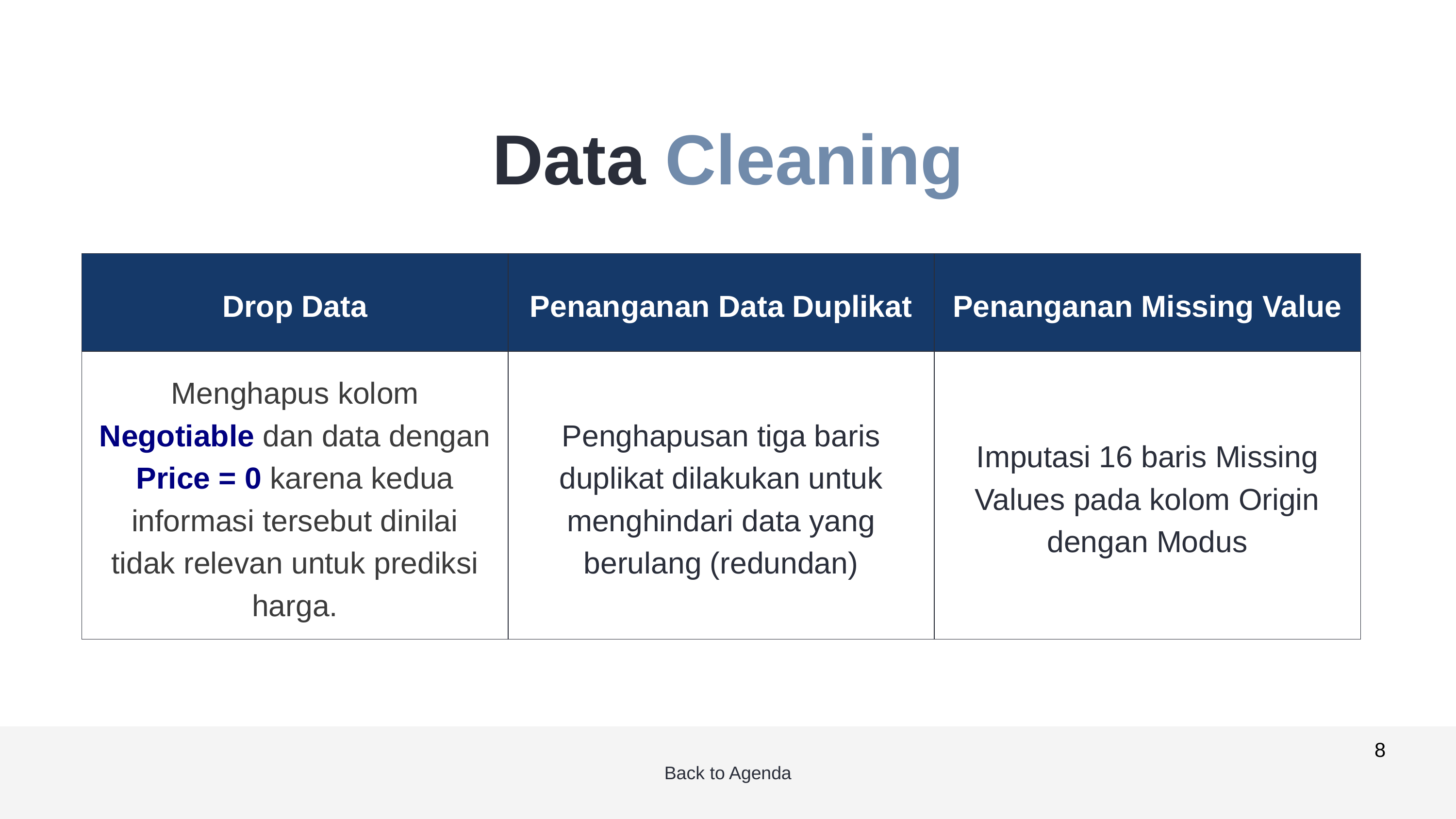

Data Cleaning
| Drop Data | Penanganan Data Duplikat | Penanganan Missing Value |
| --- | --- | --- |
| Menghapus kolom Negotiable dan data dengan Price = 0 karena kedua informasi tersebut dinilai tidak relevan untuk prediksi harga. | Penghapusan tiga baris duplikat dilakukan untuk menghindari data yang berulang (redundan) | Imputasi 16 baris Missing Values pada kolom Origin dengan Modus |

8
Back to Agenda